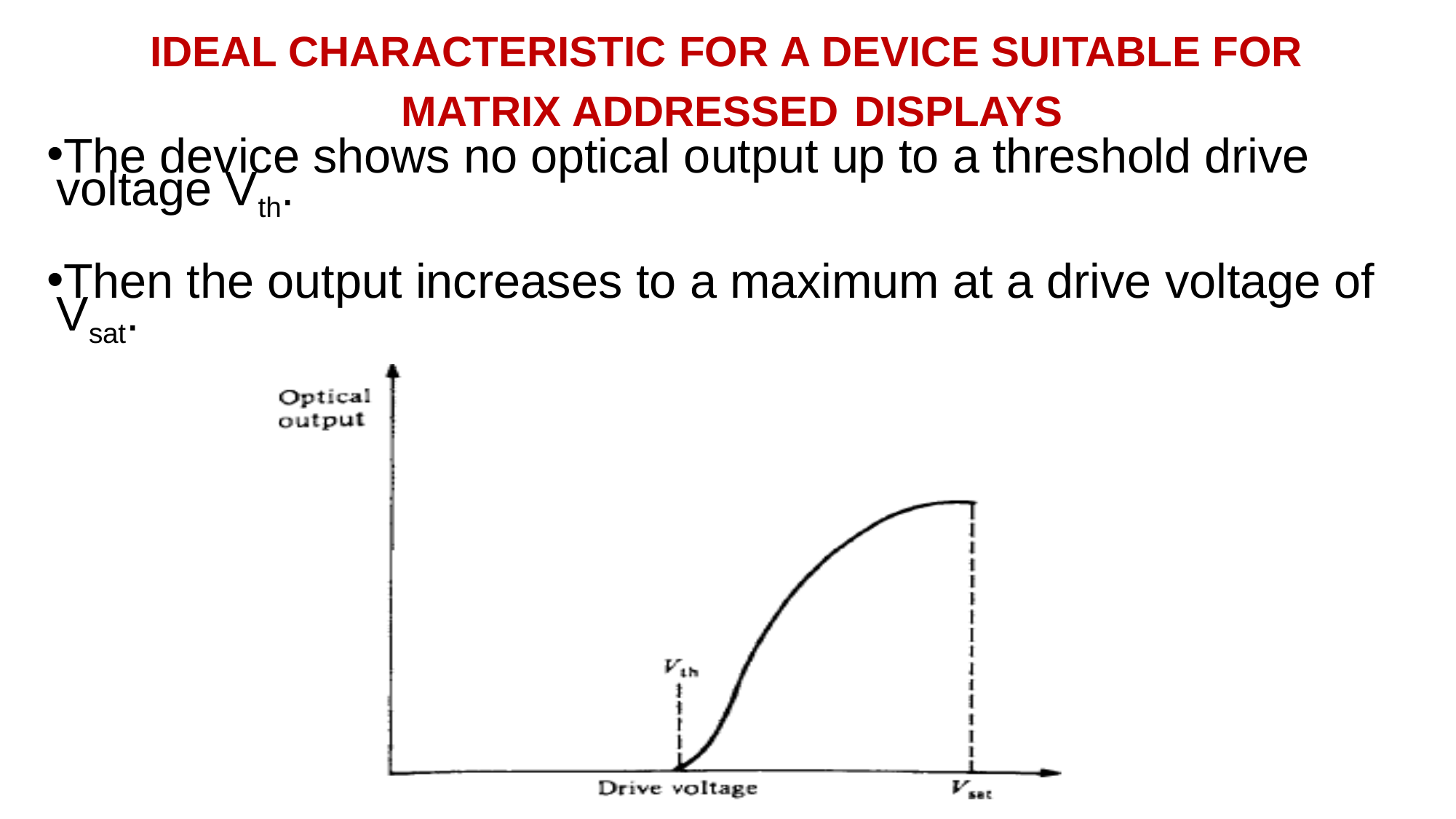

# IDEAL CHARACTERISTIC FOR A DEVICE SUITABLE FOR  MATRIX ADDRESSED DISPLAYS
The device shows no optical output up to a threshold drive  voltage Vth.

Then the output increases to a maximum at a drive voltage of  Vsat.